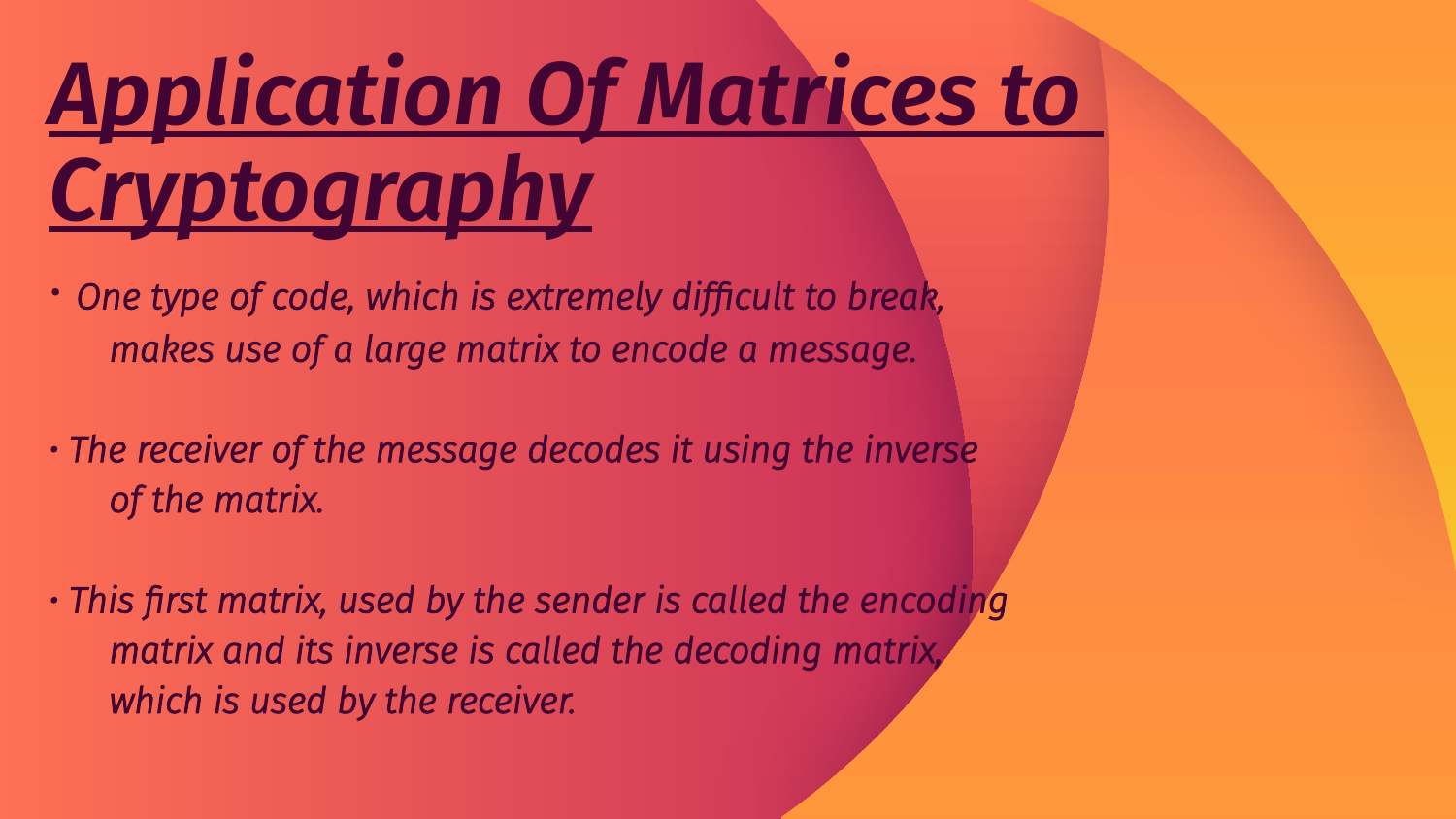

# Application Of Matrices to Cryptography
• One type of code, which is extremely difficult to break, makes use of a large matrix to encode a message.

• The receiver of the message decodes it using the inverse of the matrix.

• This first matrix, used by the sender is called the encoding matrix and its inverse is called the decoding matrix, which is used by the receiver.